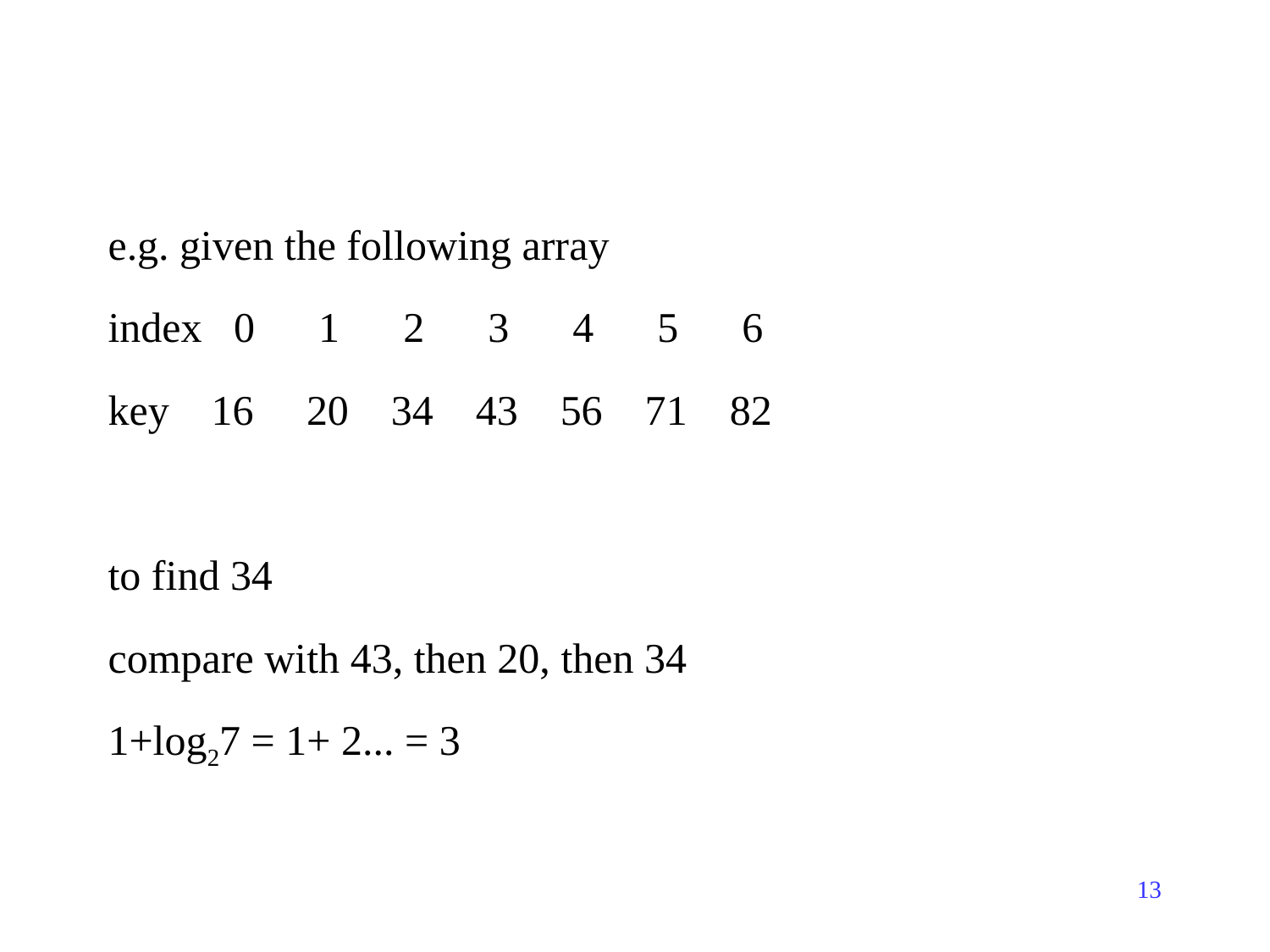

e.g. given the following array
index   0      1      2      3      4      5      6
key    16     20    34    43    56    71    82

to find 34
compare with 43, then 20, then 34
1+log27 = 1+ 2... = 3

13